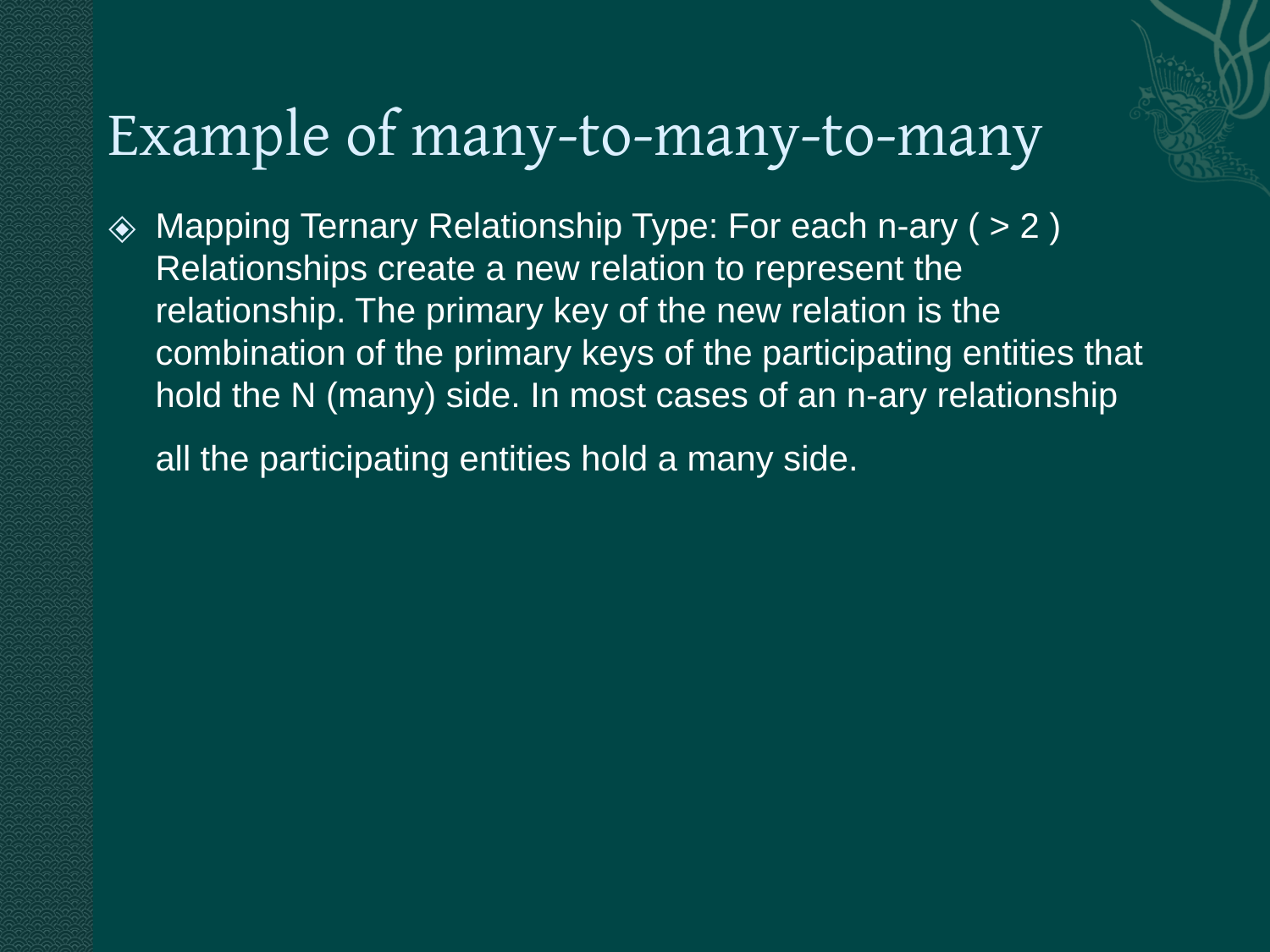

# Example of many-to-many-to-many
Mapping Ternary Relationship Type: For each n-ary ( > 2 ) Relationships create a new relation to represent the relationship. The primary key of the new relation is the combination of the primary keys of the participating entities that hold the N (many) side. In most cases of an n-ary relationship all the participating entities hold a many side.